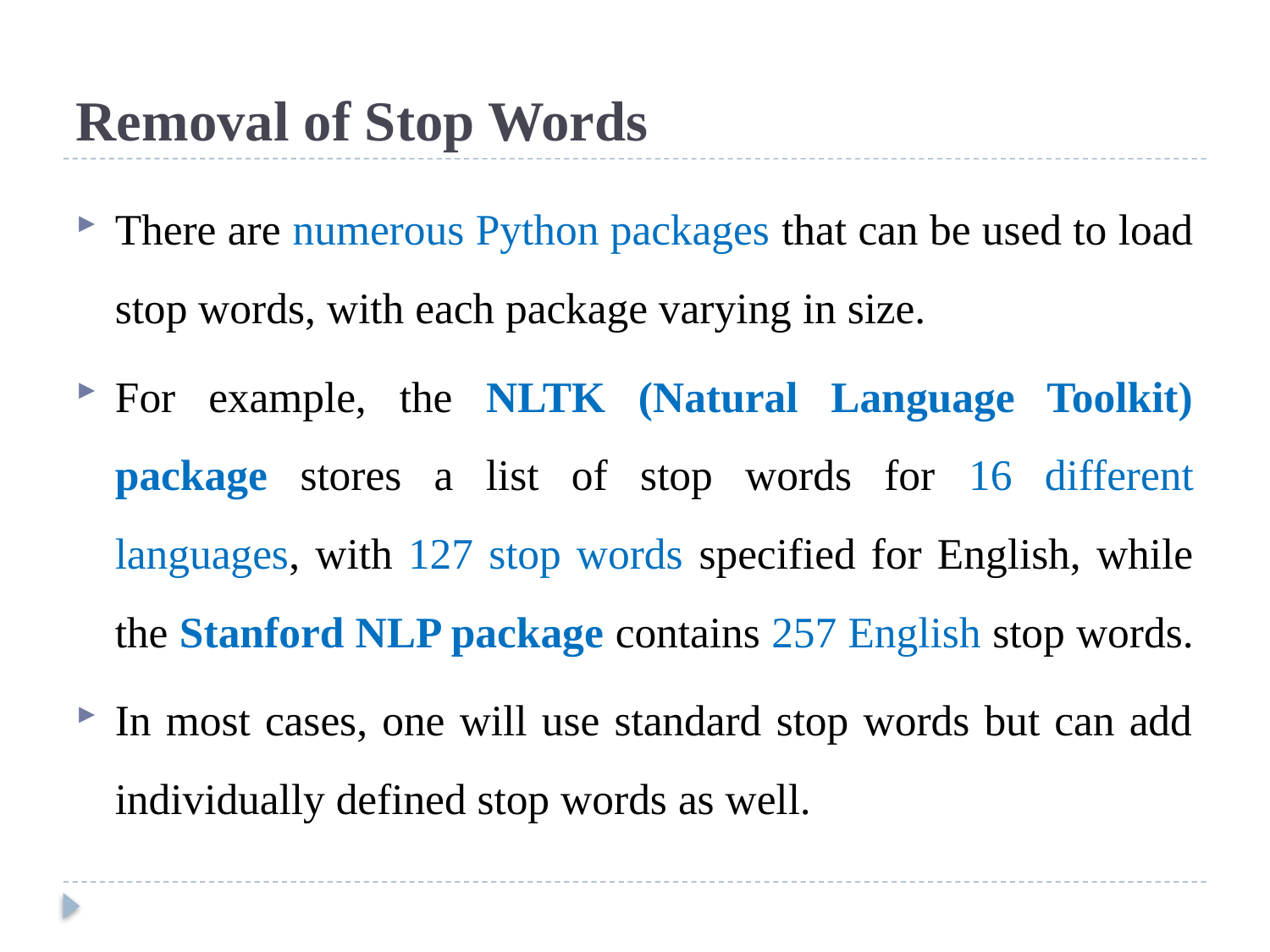

# Removal of Stop Words
There are numerous Python packages that can be used to load stop words, with each package varying in size.
For example, the NLTK (Natural Language Toolkit) package stores a list of stop words for 16 different languages, with 127 stop words specified for English, while the Stanford NLP package contains 257 English stop words.
In most cases, one will use standard stop words but can add individually defined stop words as well.